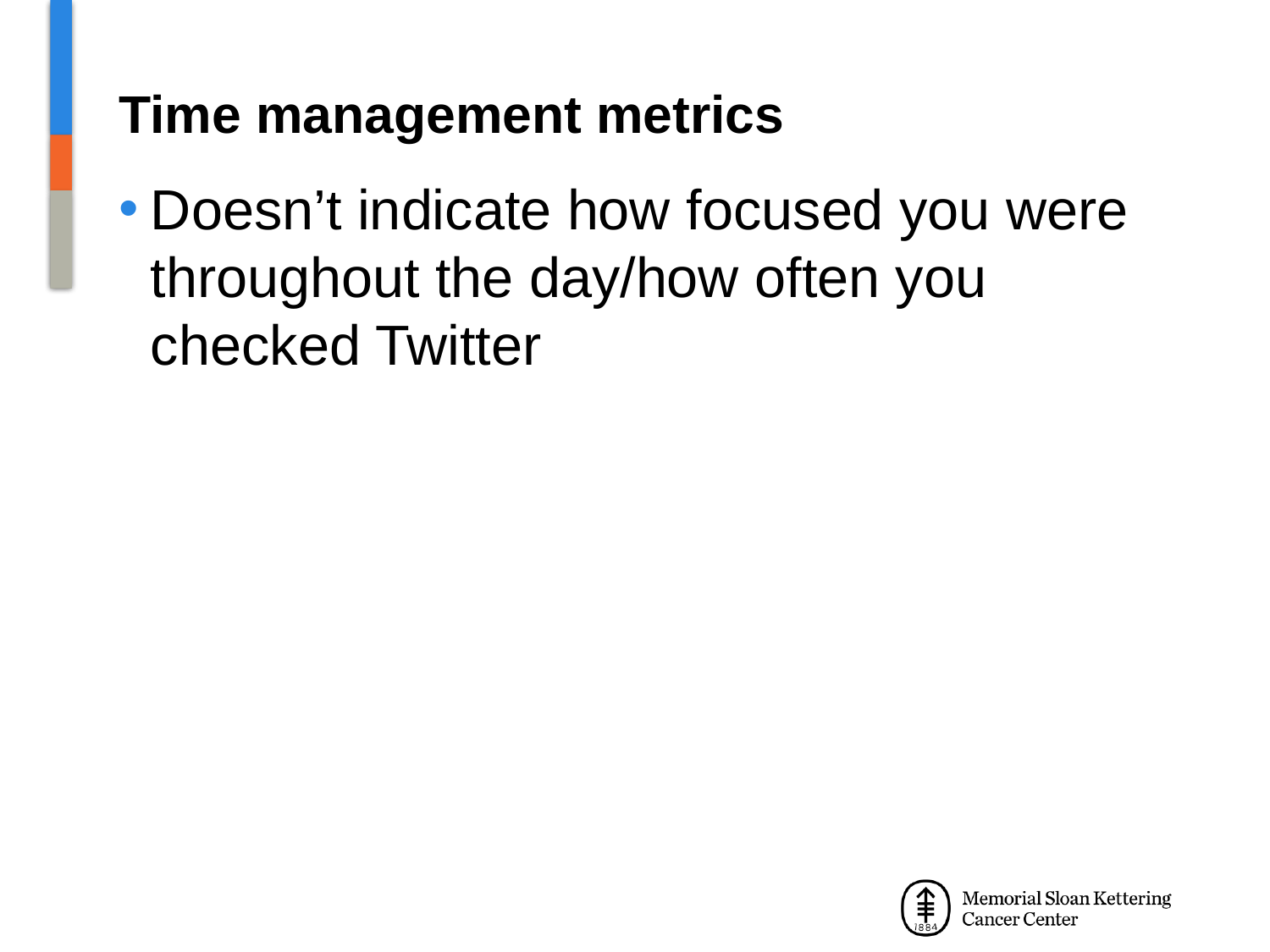

# Time management metrics
Doesn’t indicate how focused you were throughout the day/how often you checked Twitter